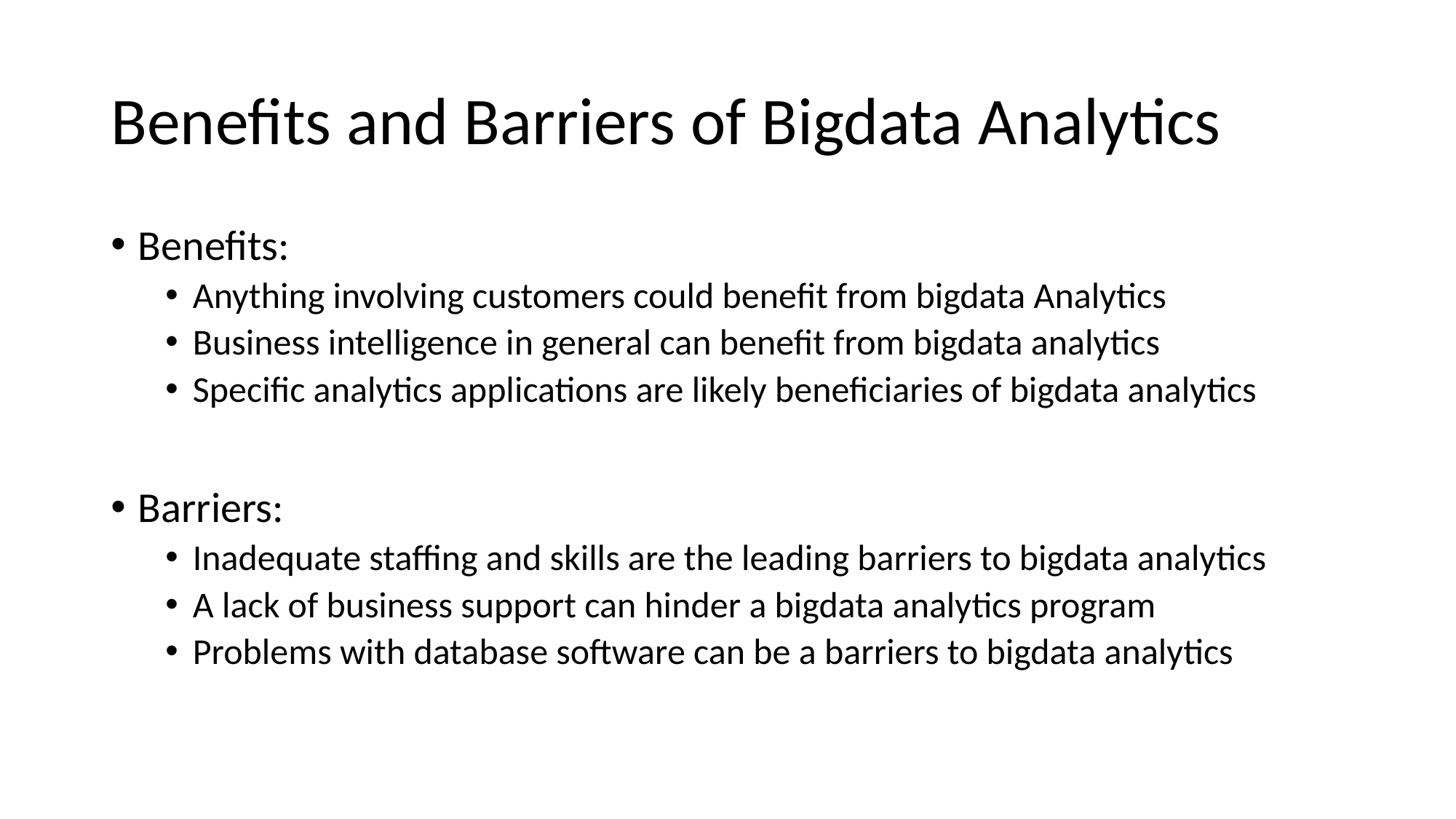

# Benefits and Barriers of Bigdata Analytics
Benefits:
Anything involving customers could benefit from bigdata Analytics
Business intelligence in general can benefit from bigdata analytics
Specific analytics applications are likely beneficiaries of bigdata analytics

Barriers:
Inadequate staffing and skills are the leading barriers to bigdata analytics
A lack of business support can hinder a bigdata analytics program
Problems with database software can be a barriers to bigdata analytics